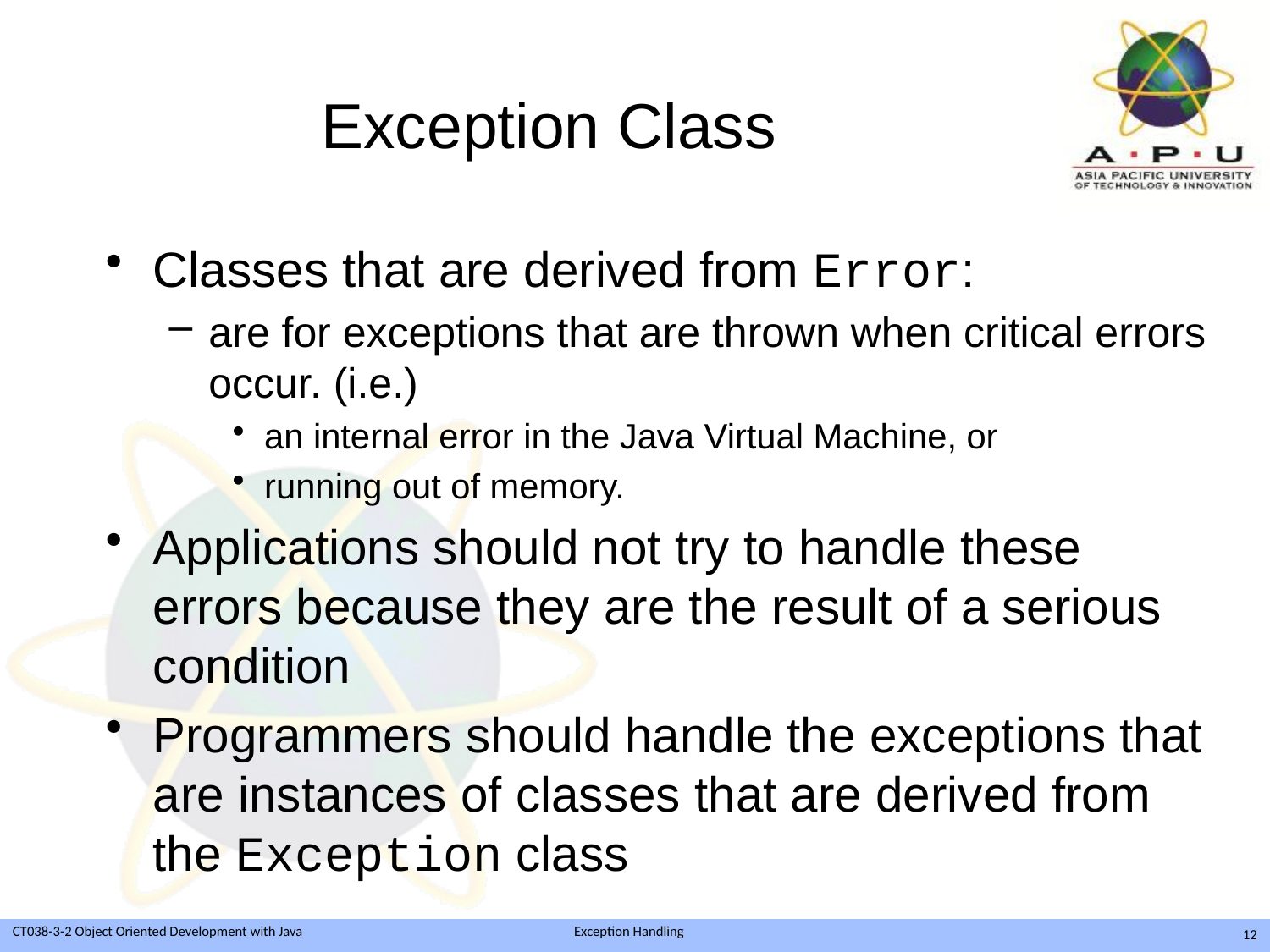

# Exception Class
Classes that are derived from Error:
are for exceptions that are thrown when critical errors occur. (i.e.)
an internal error in the Java Virtual Machine, or
running out of memory.
Applications should not try to handle these errors because they are the result of a serious condition
Programmers should handle the exceptions that are instances of classes that are derived from the Exception class

12